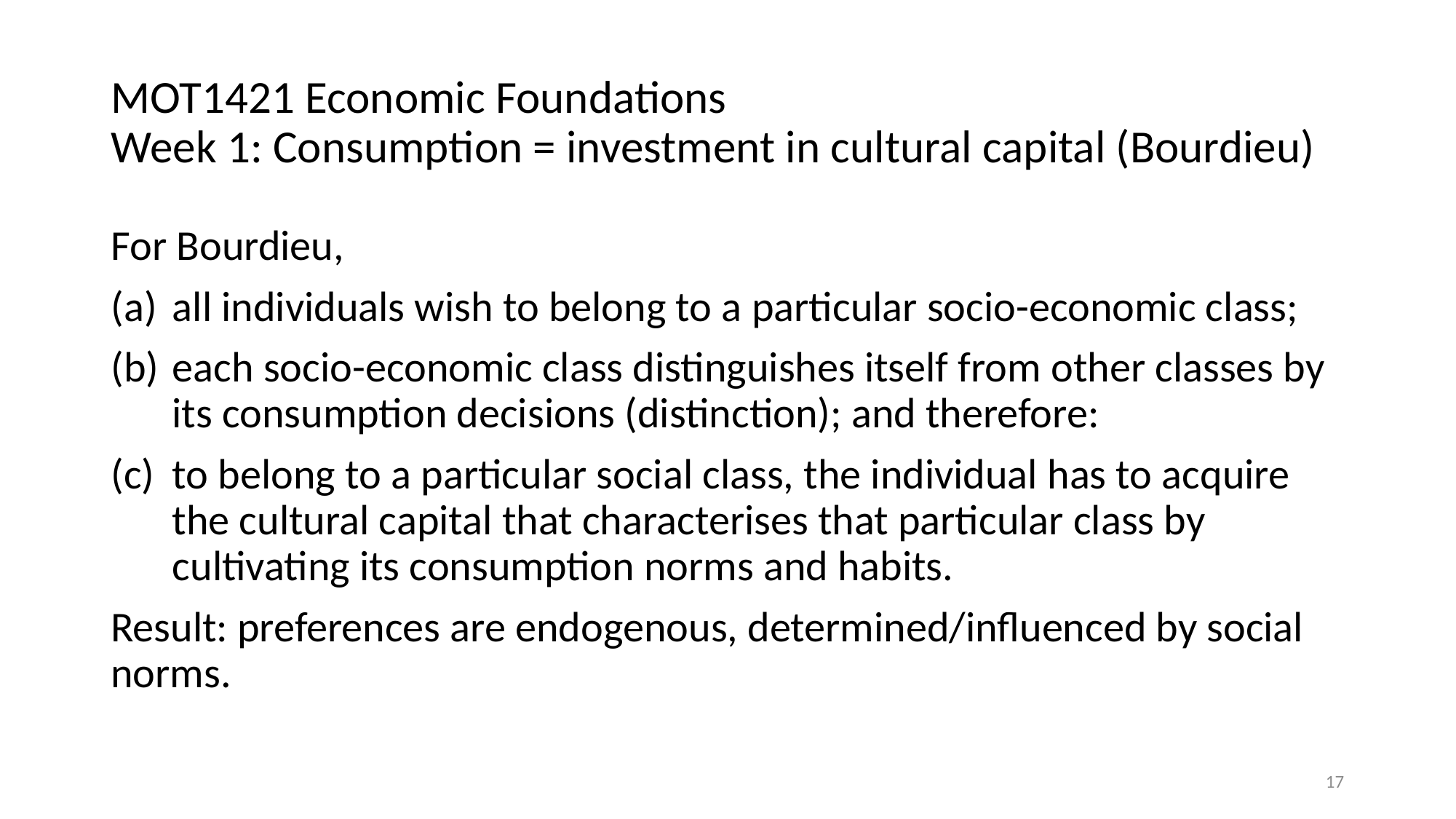

# MOT1421 Economic Foundations Week 1: Consumption = investment in cultural capital (Bourdieu)
For Bourdieu,
all individuals wish to belong to a particular socio-economic class;
each socio-economic class distinguishes itself from other classes by its consumption decisions (distinction); and therefore:
to belong to a particular social class, the individual has to acquire the cultural capital that characterises that particular class by cultivating its consumption norms and habits.
Result: preferences are endogenous, determined/influenced by social norms.
17